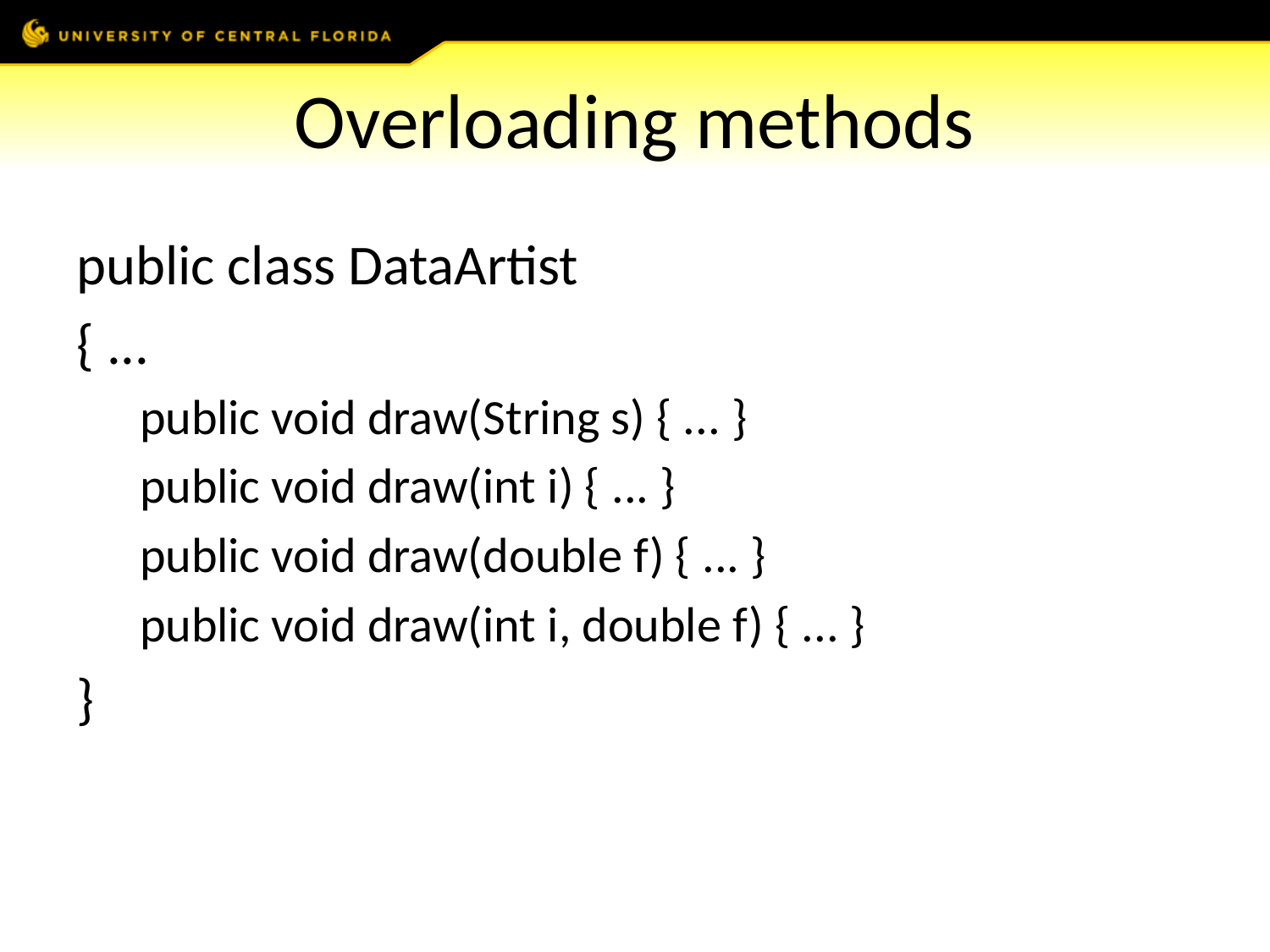

# Overloading methods
public class DataArtist
{ ...
public void draw(String s) { ... }
public void draw(int i) { ... }
public void draw(double f) { ... }
public void draw(int i, double f) { ... }
}